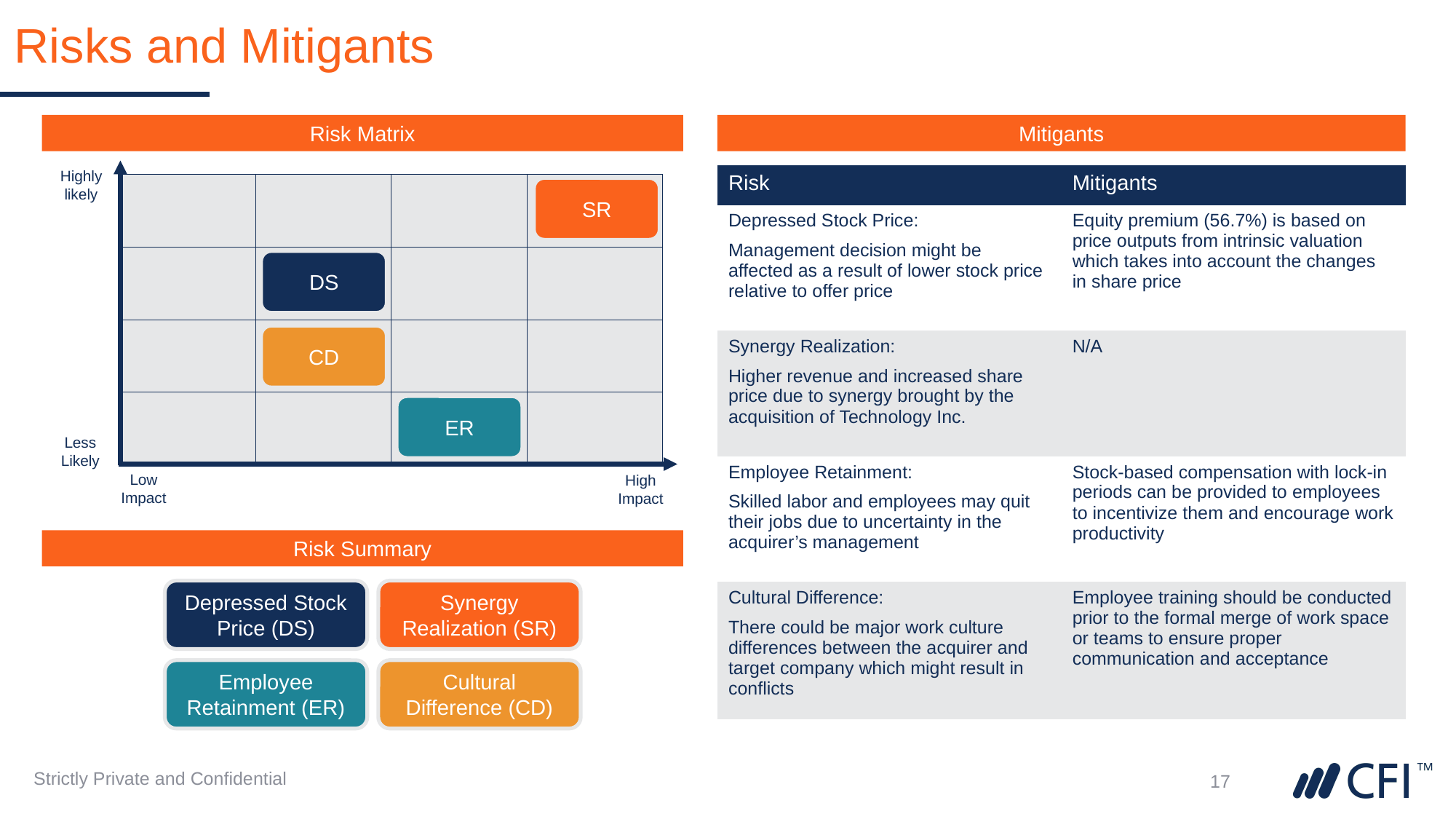

# Risks and Mitigants
Risk Matrix
Mitigants
Highly likely
| Risk | Mitigants |
| --- | --- |
| Depressed Stock Price: Management decision might be affected as a result of lower stock price relative to offer price | Equity premium (56.7%) is based on price outputs from intrinsic valuation which takes into account the changes in share price |
| Synergy Realization: Higher revenue and increased share price due to synergy brought by the acquisition of Technology Inc. | N/A |
| Employee Retainment: Skilled labor and employees may quit their jobs due to uncertainty in the acquirer’s management | Stock-based compensation with lock-in periods can be provided to employees to incentivize them and encourage work productivity |
| Cultural Difference: There could be major work culture differences between the acquirer and target company which might result in conflicts | Employee training should be conducted prior to the formal merge of work space or teams to ensure proper communication and acceptance |
|  |  |  |  |
| --- | --- | --- | --- |
|  |  |  |  |
|  |  |  |  |
|  |  |  |  |
SR
DS
CD
ER
Less Likely
Low Impact
High Impact
Risk Summary
Depressed Stock Price (DS)
Synergy Realization (SR)
Employee Retainment (ER)
Cultural Difference (CD)
Strictly Private and Confidential
17